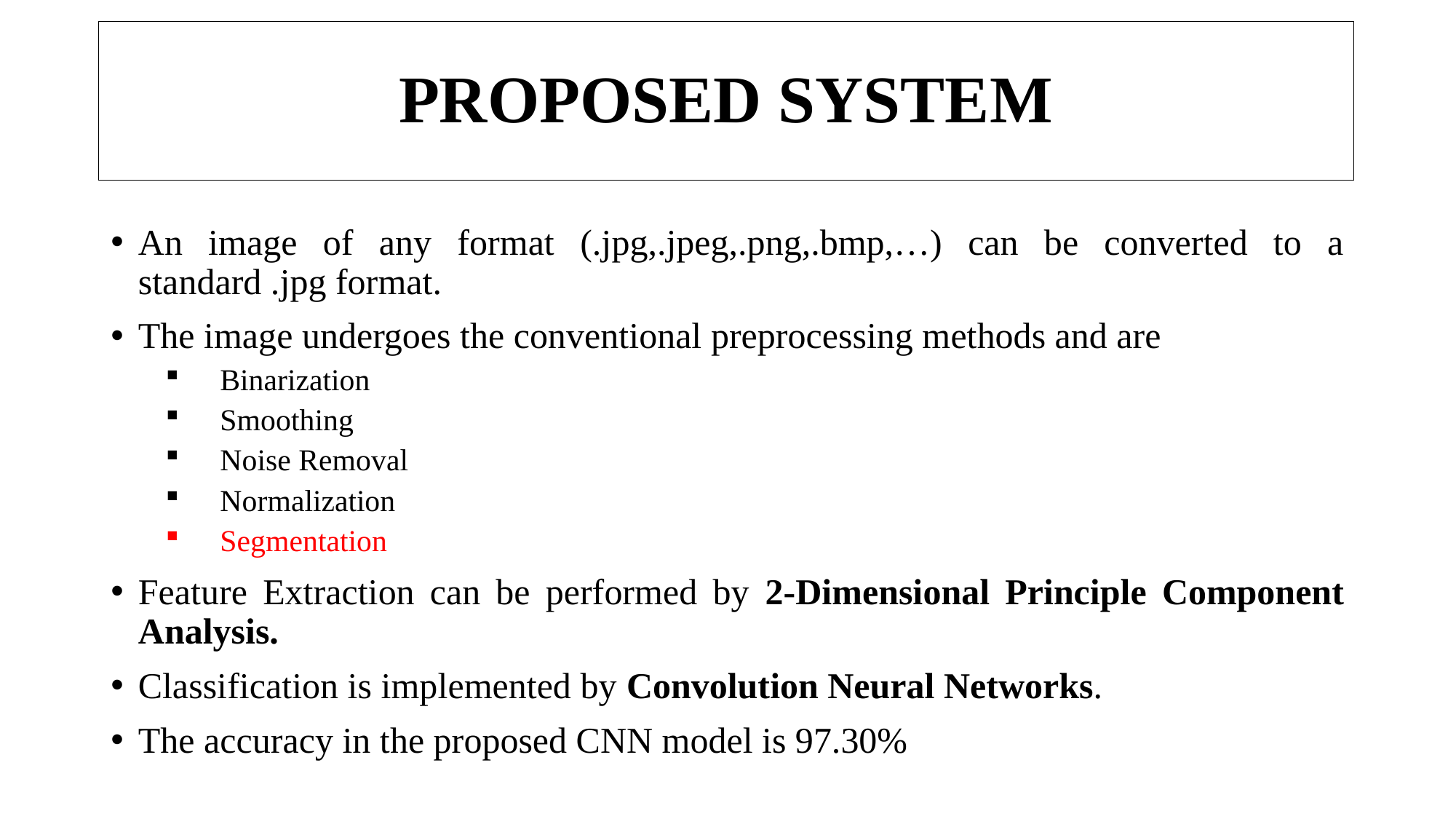

# PROPOSED SYSTEM
An image of any format (.jpg,.jpeg,.png,.bmp,…) can be converted to a standard .jpg format.
The image undergoes the conventional preprocessing methods and are
Binarization
Smoothing
Noise Removal
Normalization
Segmentation
Feature Extraction can be performed by 2-Dimensional Principle Component Analysis.
Classification is implemented by Convolution Neural Networks.
The accuracy in the proposed CNN model is 97.30%